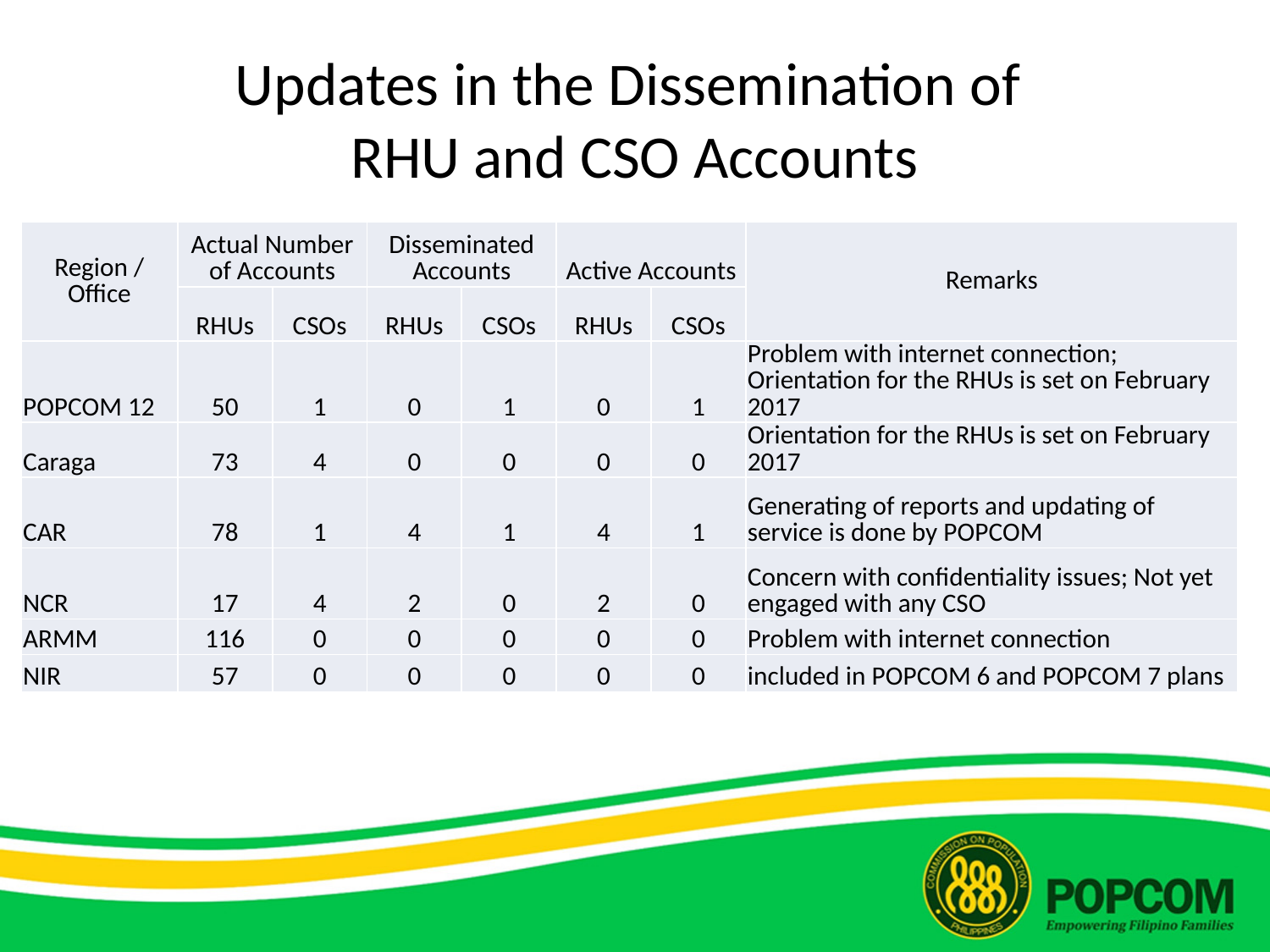

# Updates in the Dissemination of RHU and CSO Accounts
| Region / Office | Actual Number of Accounts |  | Disseminated Accounts |  | Active Accounts |  | Remarks |
| --- | --- | --- | --- | --- | --- | --- | --- |
|  | RHUs | CSOs | RHUs | CSOs | RHUs | CSOs |  |
| POPCOM 12 | 50 | 1 | 0 | 1 | 0 | 1 | Problem with internet connection; Orientation for the RHUs is set on February 2017 |
| Caraga | 73 | 4 | 0 | 0 | 0 | 0 | Orientation for the RHUs is set on February 2017 |
| CAR | 78 | 1 | 4 | 1 | 4 | 1 | Generating of reports and updating of service is done by POPCOM |
| NCR | 17 | 4 | 2 | 0 | 2 | 0 | Concern with confidentiality issues; Not yet engaged with any CSO |
| ARMM | 116 | 0 | 0 | 0 | 0 | 0 | Problem with internet connection |
| NIR | 57 | 0 | 0 | 0 | 0 | 0 | included in POPCOM 6 and POPCOM 7 plans |